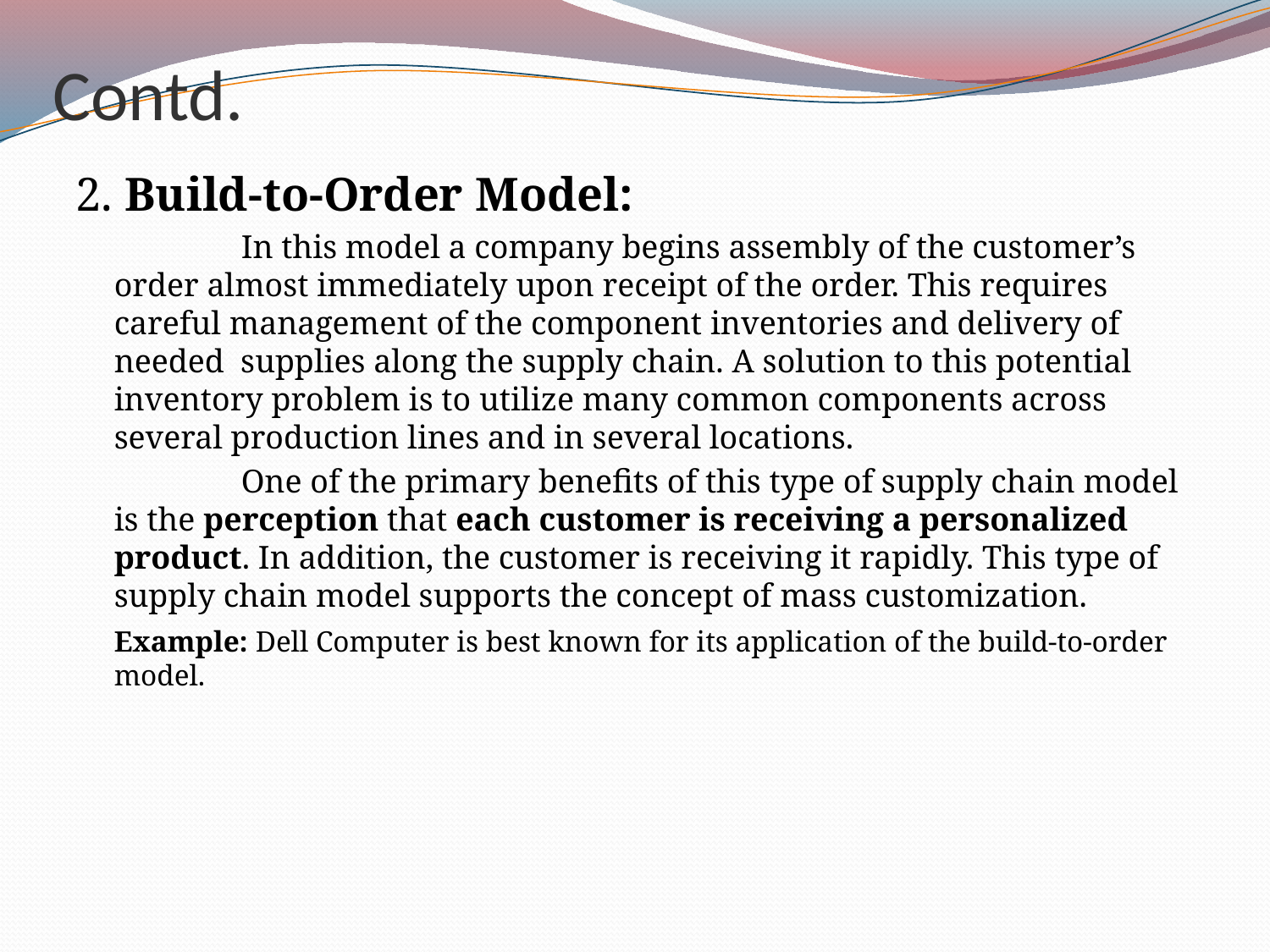

# Contd.
2. Build-to-Order Model:
		In this model a company begins assembly of the customer’s order almost immediately upon receipt of the order. This requires careful management of the component inventories and delivery of needed  supplies along the supply chain. A solution to this potential inventory problem is to utilize many common components across several production lines and in several locations.
		One of the primary benefits of this type of supply chain model is the perception that each customer is receiving a personalized product. In addition, the customer is receiving it rapidly. This type of supply chain model supports the concept of mass customization.
	Example: Dell Computer is best known for its application of the build-to-order model.